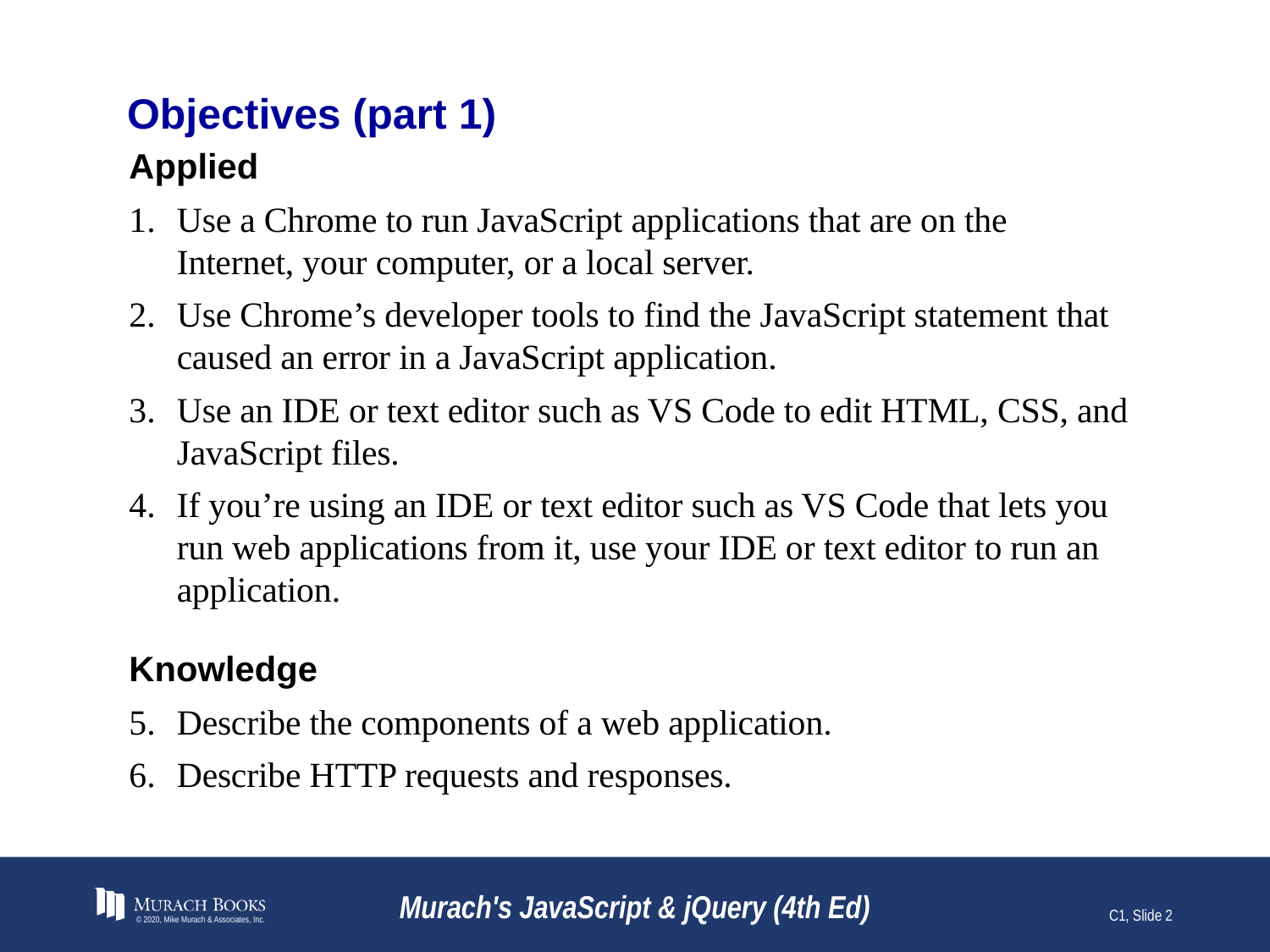

# Objectives (part 1)
Applied
Use a Chrome to run JavaScript applications that are on the Internet, your computer, or a local server.
Use Chrome’s developer tools to find the JavaScript statement that caused an error in a JavaScript application.
Use an IDE or text editor such as VS Code to edit HTML, CSS, and JavaScript files.
If you’re using an IDE or text editor such as VS Code that lets you run web applications from it, use your IDE or text editor to run an application.
Knowledge
Describe the components of a web application.
Describe HTTP requests and responses.

© 2020, Mike Murach & Associates, Inc.
Murach's JavaScript & jQuery (4th Ed)

C1, Slide 2